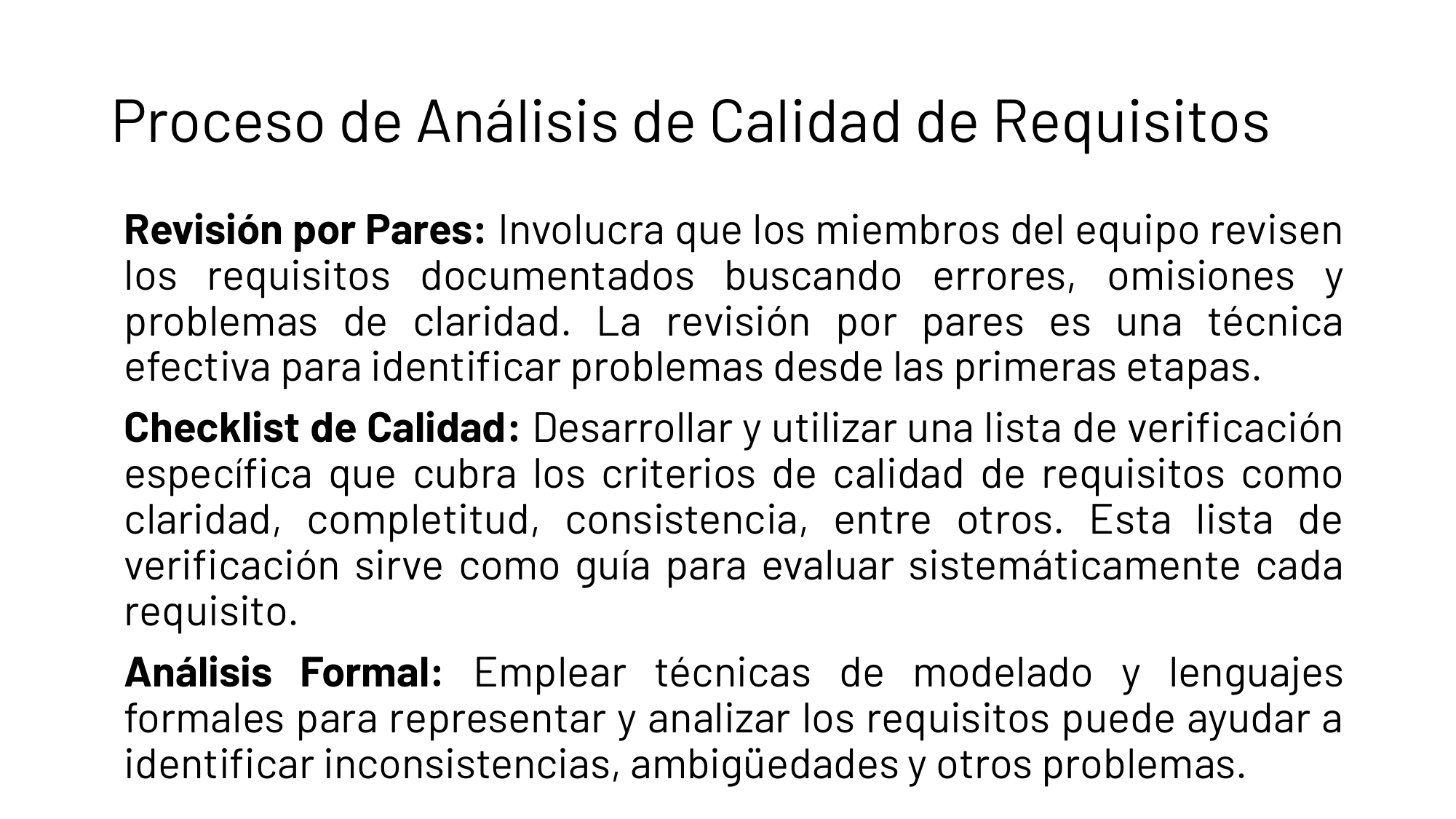

# Proceso de Análisis de Calidad de Requisitos
Revisión por Pares: Involucra que los miembros del equipo revisen los requisitos documentados buscando errores, omisiones y problemas de claridad. La revisión por pares es una técnica efectiva para identificar problemas desde las primeras etapas.
Checklist de Calidad: Desarrollar y utilizar una lista de verificación específica que cubra los criterios de calidad de requisitos como claridad, completitud, consistencia, entre otros. Esta lista de verificación sirve como guía para evaluar sistemáticamente cada requisito.
Análisis Formal: Emplear técnicas de modelado y lenguajes formales para representar y analizar los requisitos puede ayudar a identificar inconsistencias, ambigüedades y otros problemas.